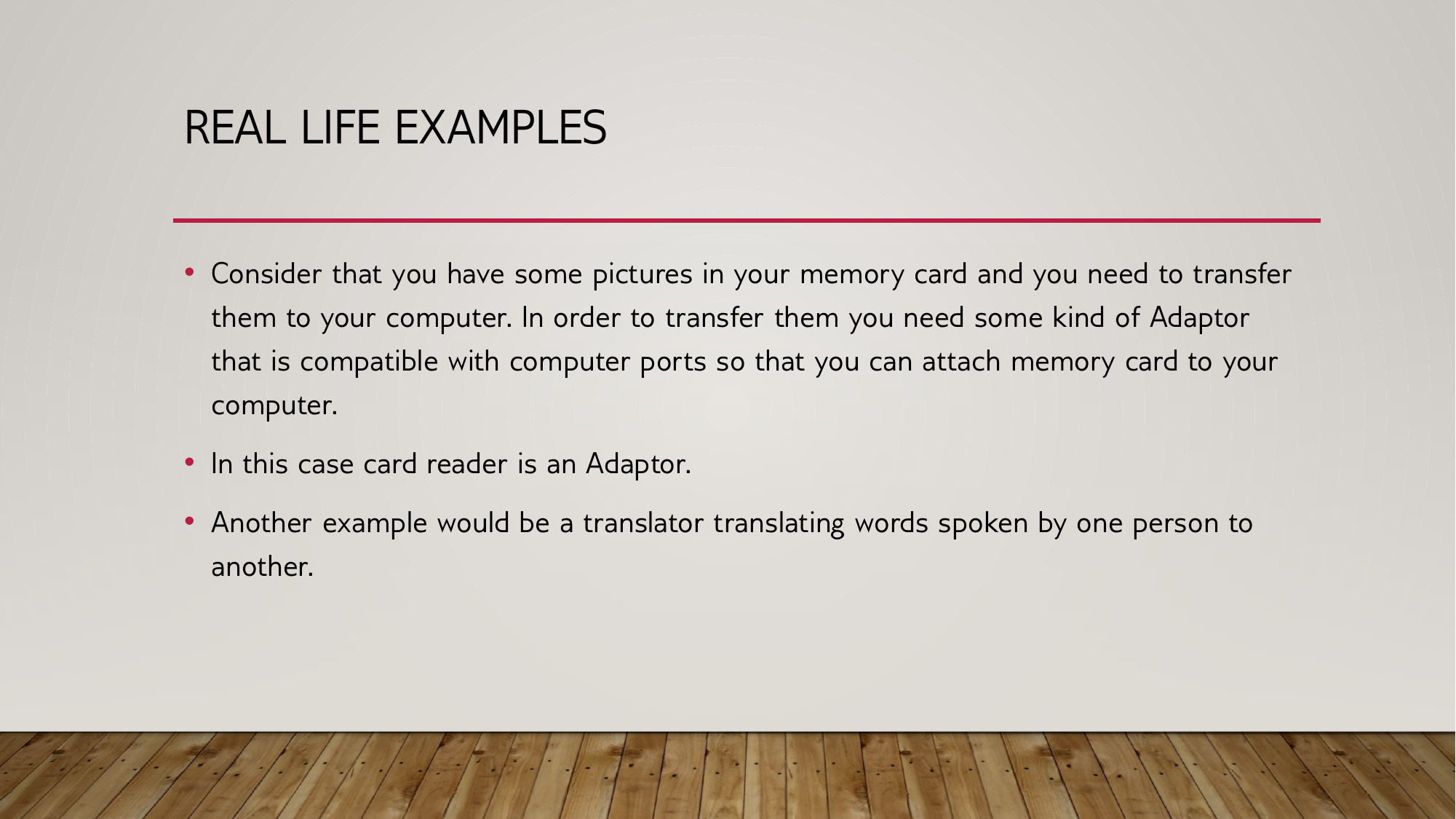

# Real life examples
Consider that you have some pictures in your memory card and you need to transfer them to your computer. In order to transfer them you need some kind of Adaptor that is compatible with computer ports so that you can attach memory card to your computer.
In this case card reader is an Adaptor.
Another example would be a translator translating words spoken by one person to another.